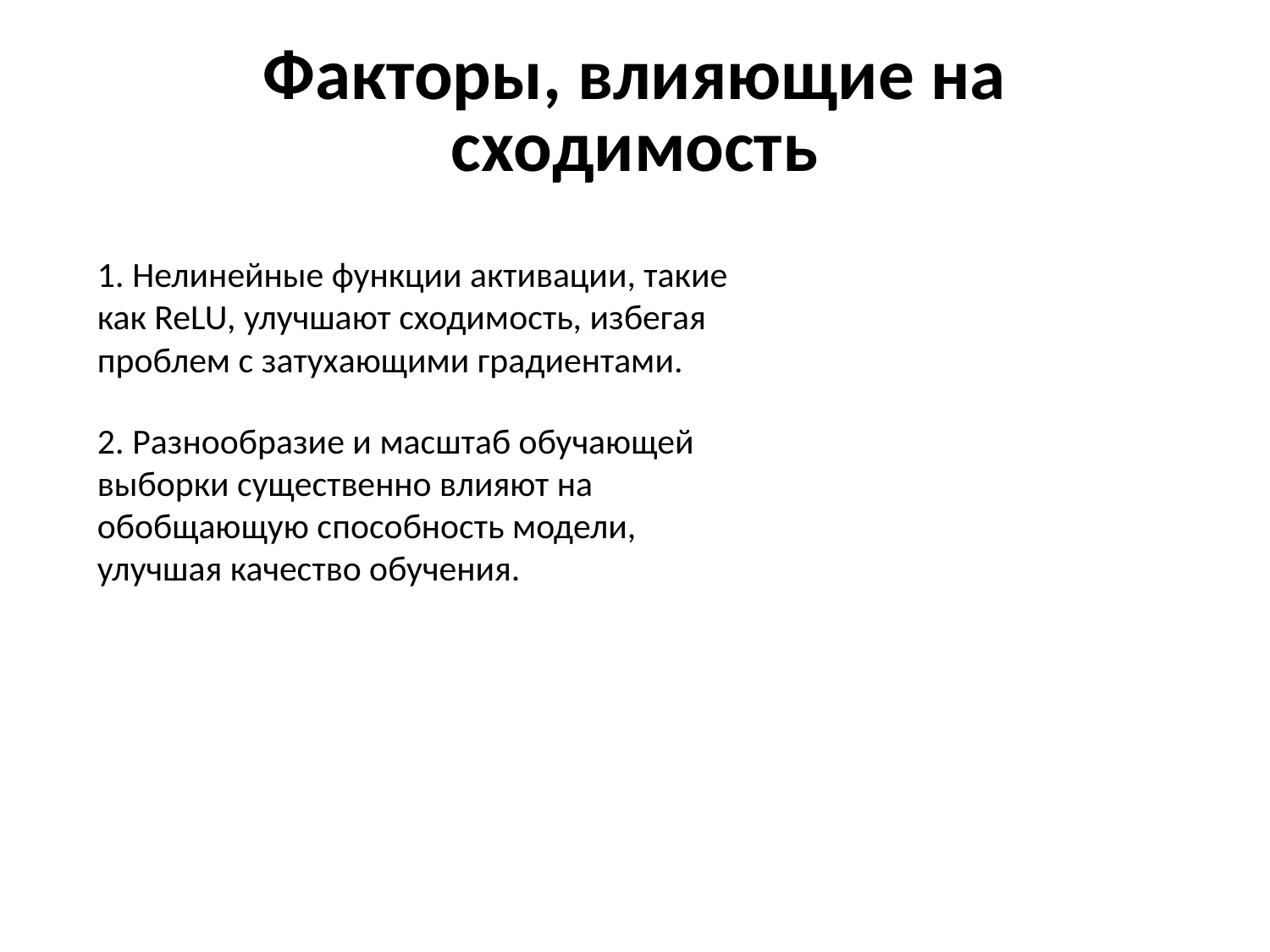

# Факторы, влияющие на сходимость
1. Нелинейные функции активации, такие как ReLU, улучшают сходимость, избегая проблем с затухающими градиентами.
2. Разнообразие и масштаб обучающей выборки существенно влияют на обобщающую способность модели, улучшая качество обучения.